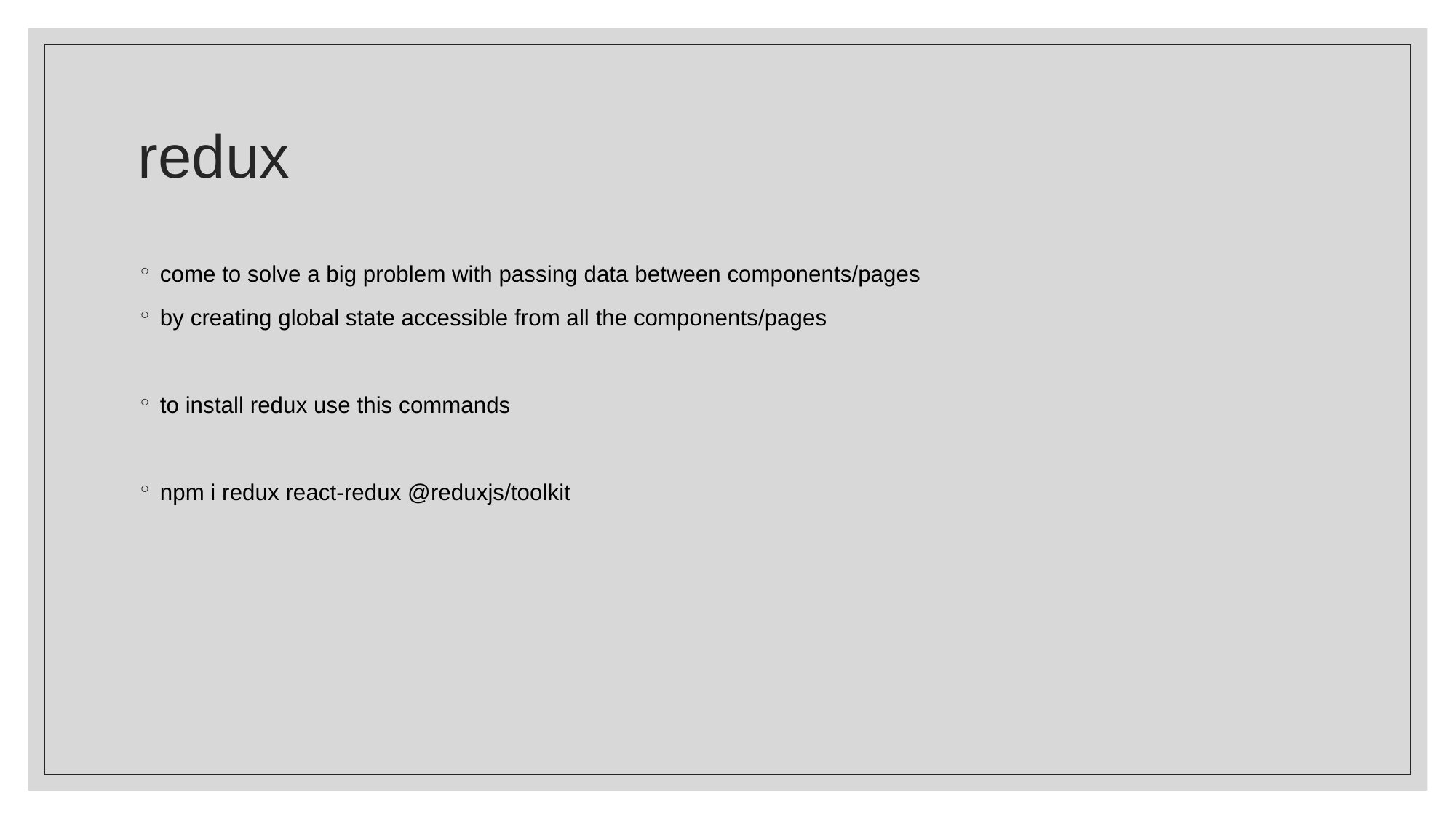

# redux
come to solve a big problem with passing data between components/pages
by creating global state accessible from all the components/pages

to install redux use this commands

npm i redux react-redux @reduxjs/toolkit